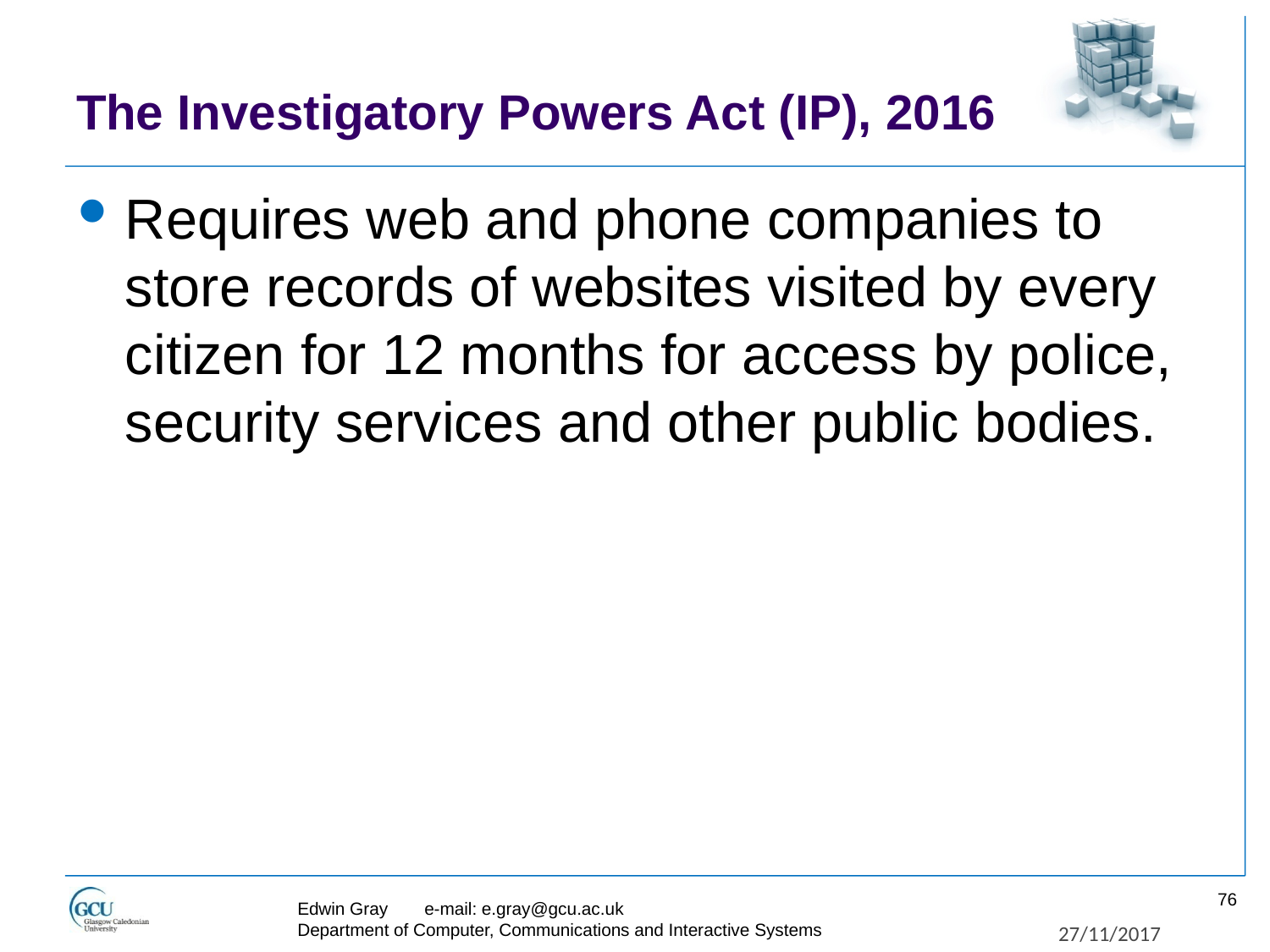

# The Investigatory Powers Act (IP), 2016
Requires web and phone companies to store records of websites visited by every citizen for 12 months for access by police, security services and other public bodies.
76
Edwin Gray	e-mail: e.gray@gcu.ac.uk
Department of Computer, Communications and Interactive Systems
27/11/2017